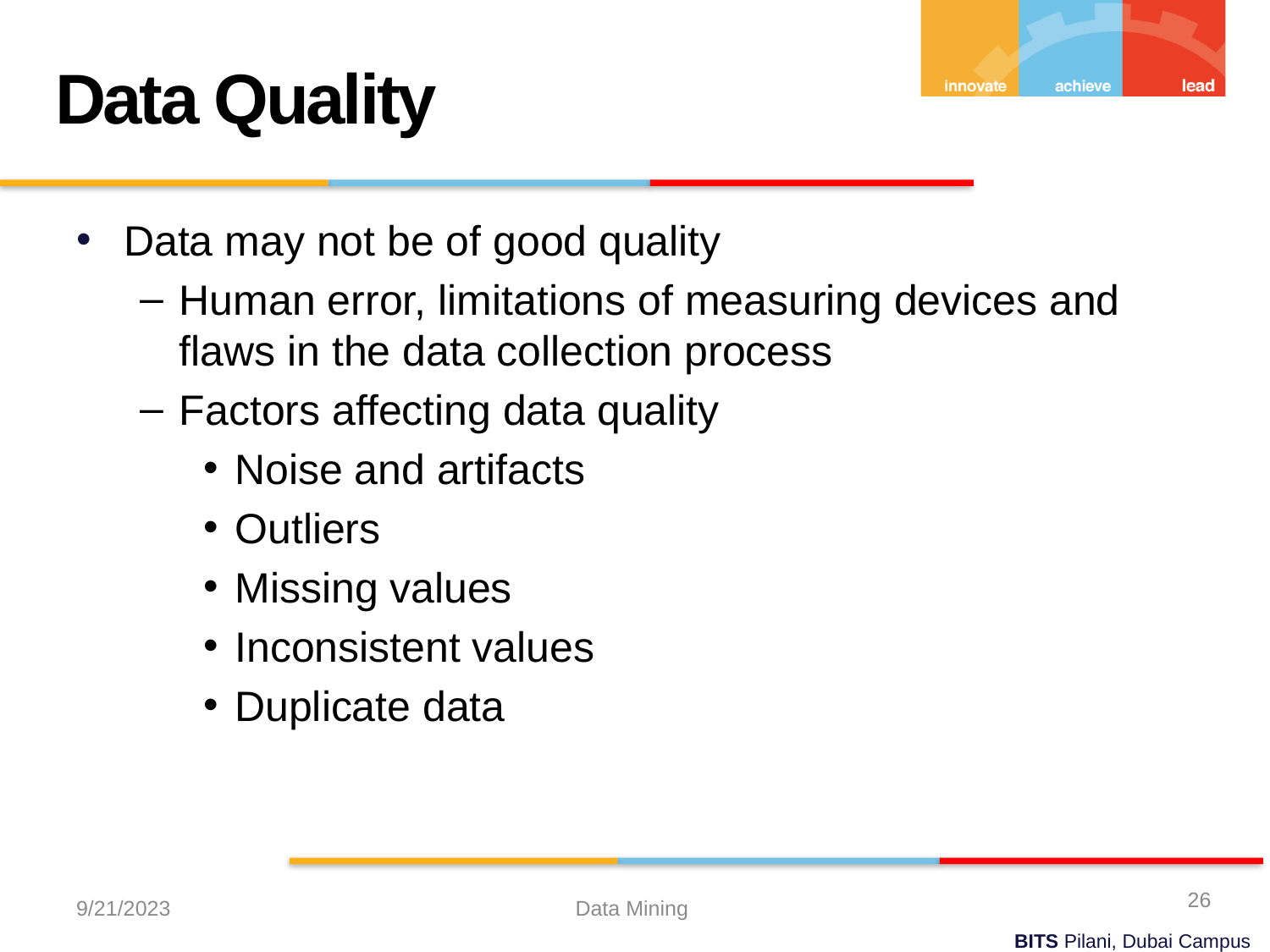

Data Quality
Data may not be of good quality
Human error, limitations of measuring devices and flaws in the data collection process
Factors affecting data quality
Noise and artifacts
Outliers
Missing values
Inconsistent values
Duplicate data

26
9/21/2023
Data Mining